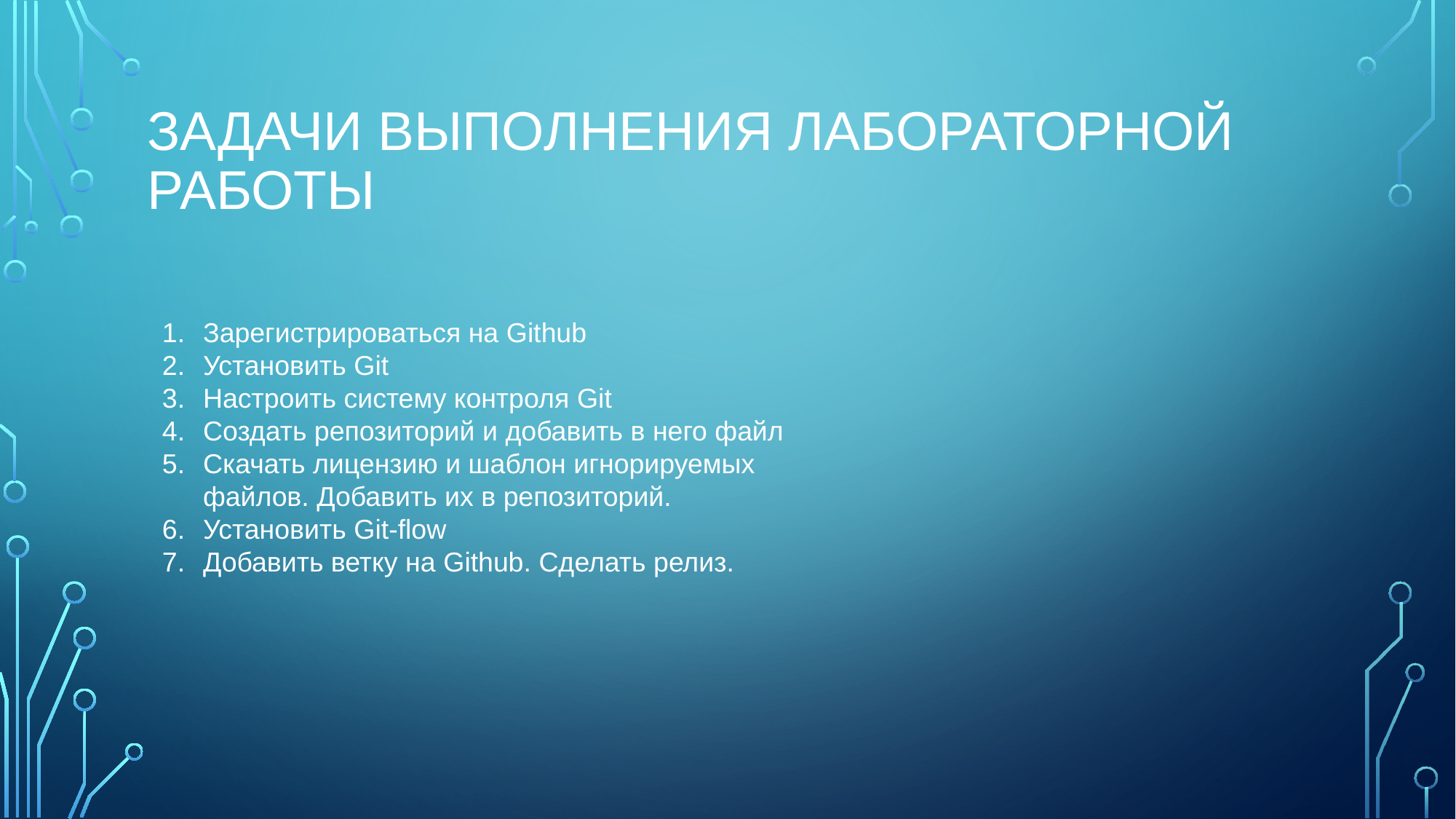

# Задачи выполнения лабораторной работы
Зарегистрироваться на Github
Установить Git
Настроить систему контроля Git
Создать репозиторий и добавить в него файл
Скачать лицензию и шаблон игнорируемых файлов. Добавить их в репозиторий.
Установить Git-flow
Добавить ветку на Github. Сделать релиз.